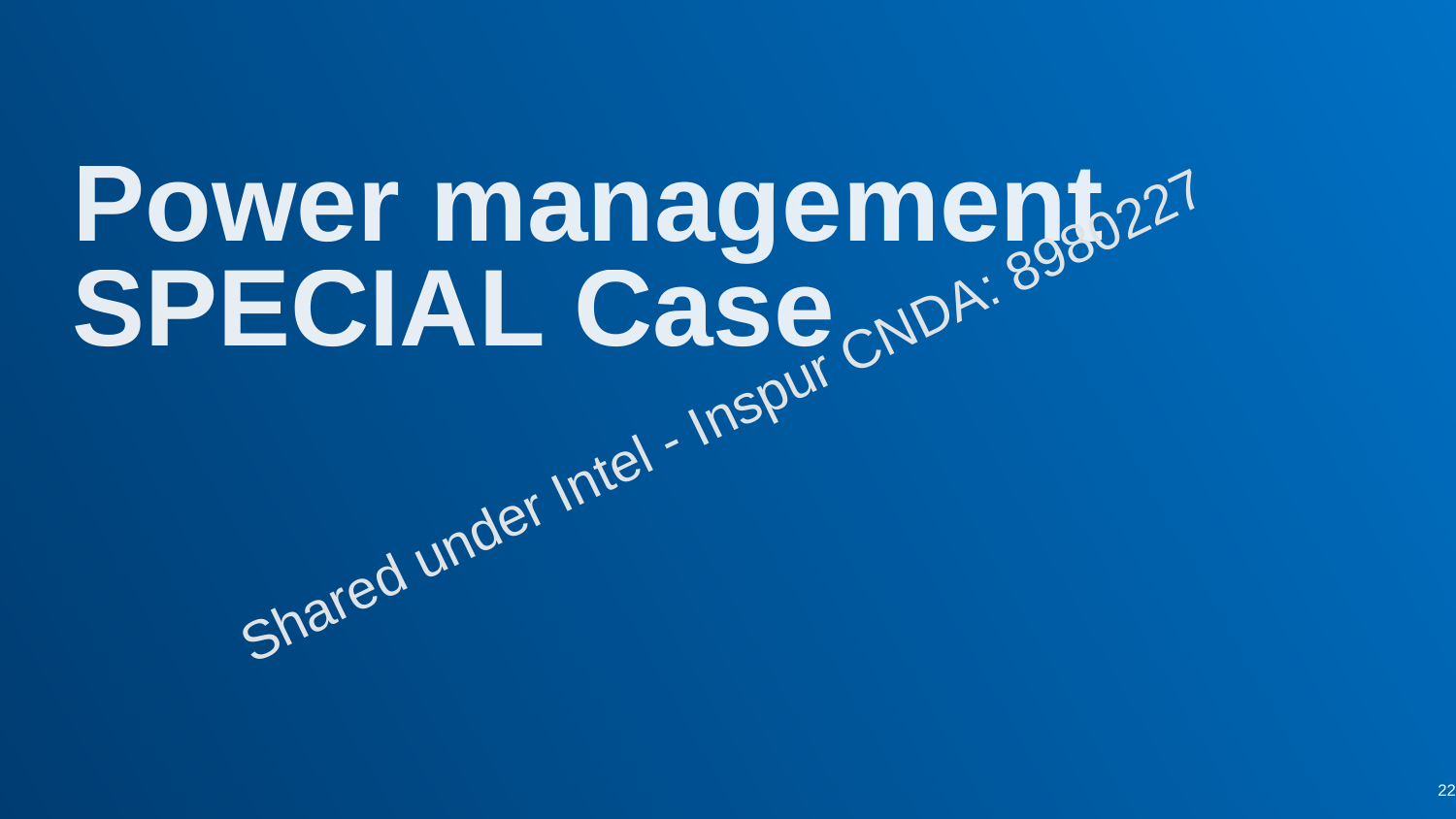

# Power management SPECIAL Case
Shared under Intel - Inspur CNDA: 8980227

22